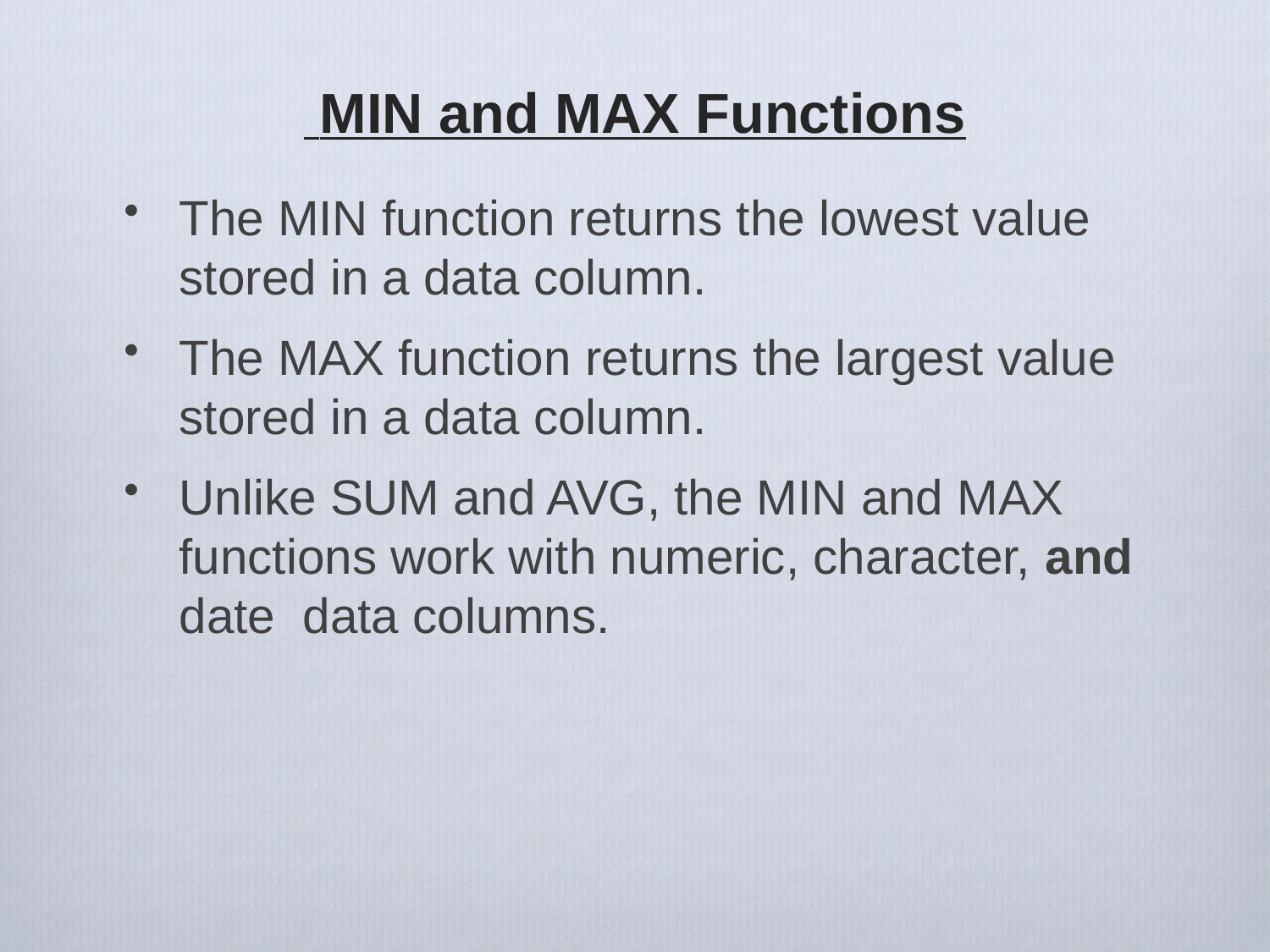

# MIN and MAX Functions
The MIN function returns the lowest value stored in a data column.
The MAX function returns the largest value stored in a data column.
Unlike SUM and AVG, the MIN and MAX functions work with numeric, character, and date  data columns.